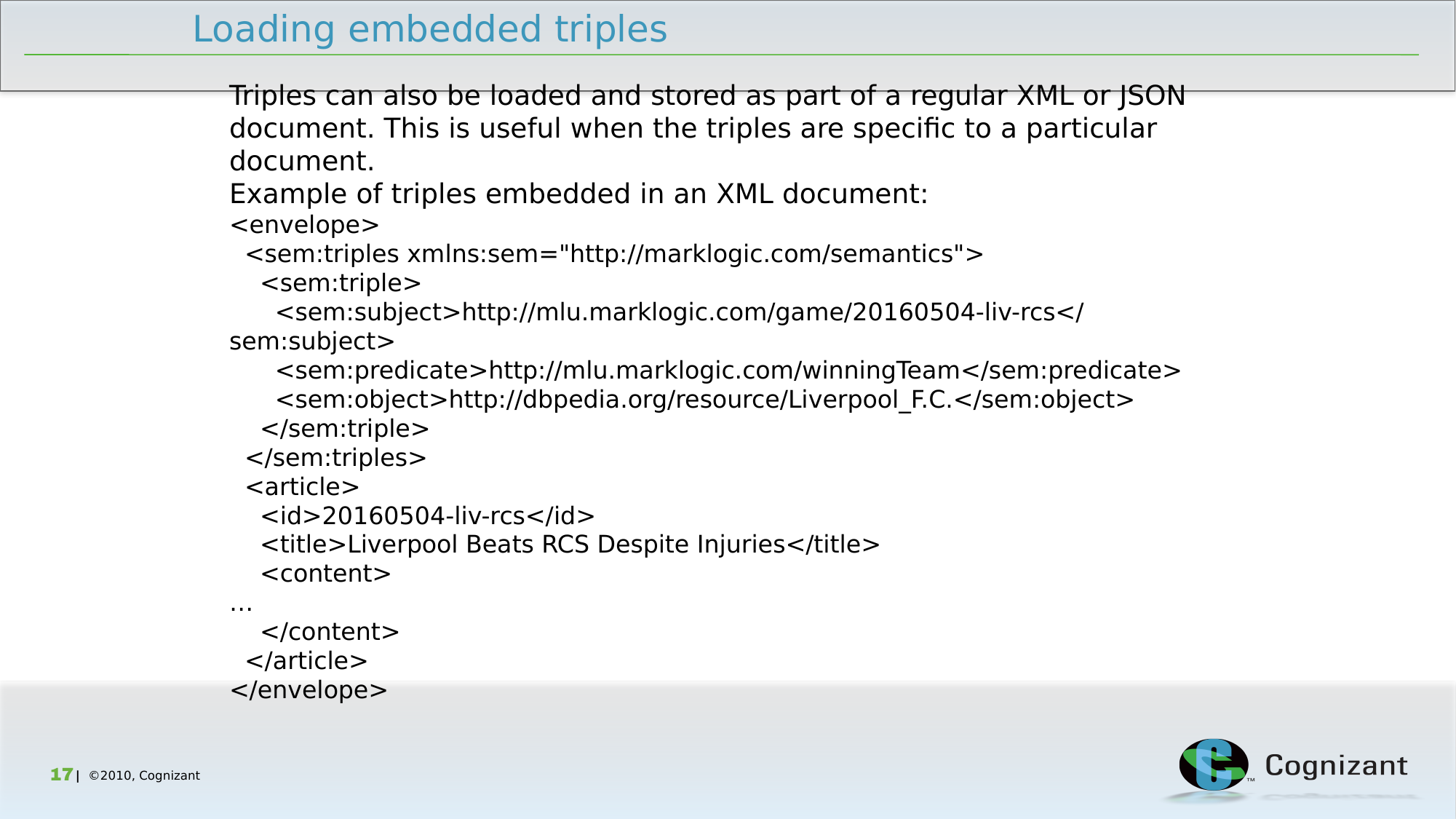

Loading embedded triples
Triples can also be loaded and stored as part of a regular XML or JSON document. This is useful when the triples are specific to a particular document.
Example of triples embedded in an XML document:
<envelope>
  <sem:triples xmlns:sem="http://marklogic.com/semantics">
    <sem:triple>
      <sem:subject>http://mlu.marklogic.com/game/20160504-liv-rcs</sem:subject>
      <sem:predicate>http://mlu.marklogic.com/winningTeam</sem:predicate>
      <sem:object>http://dbpedia.org/resource/Liverpool_F.C.</sem:object>
    </sem:triple>
  </sem:triples>
  <article>
    <id>20160504-liv-rcs</id>
    <title>Liverpool Beats RCS Despite Injuries</title>
    <content>
…
    </content>
  </article>
</envelope>
17